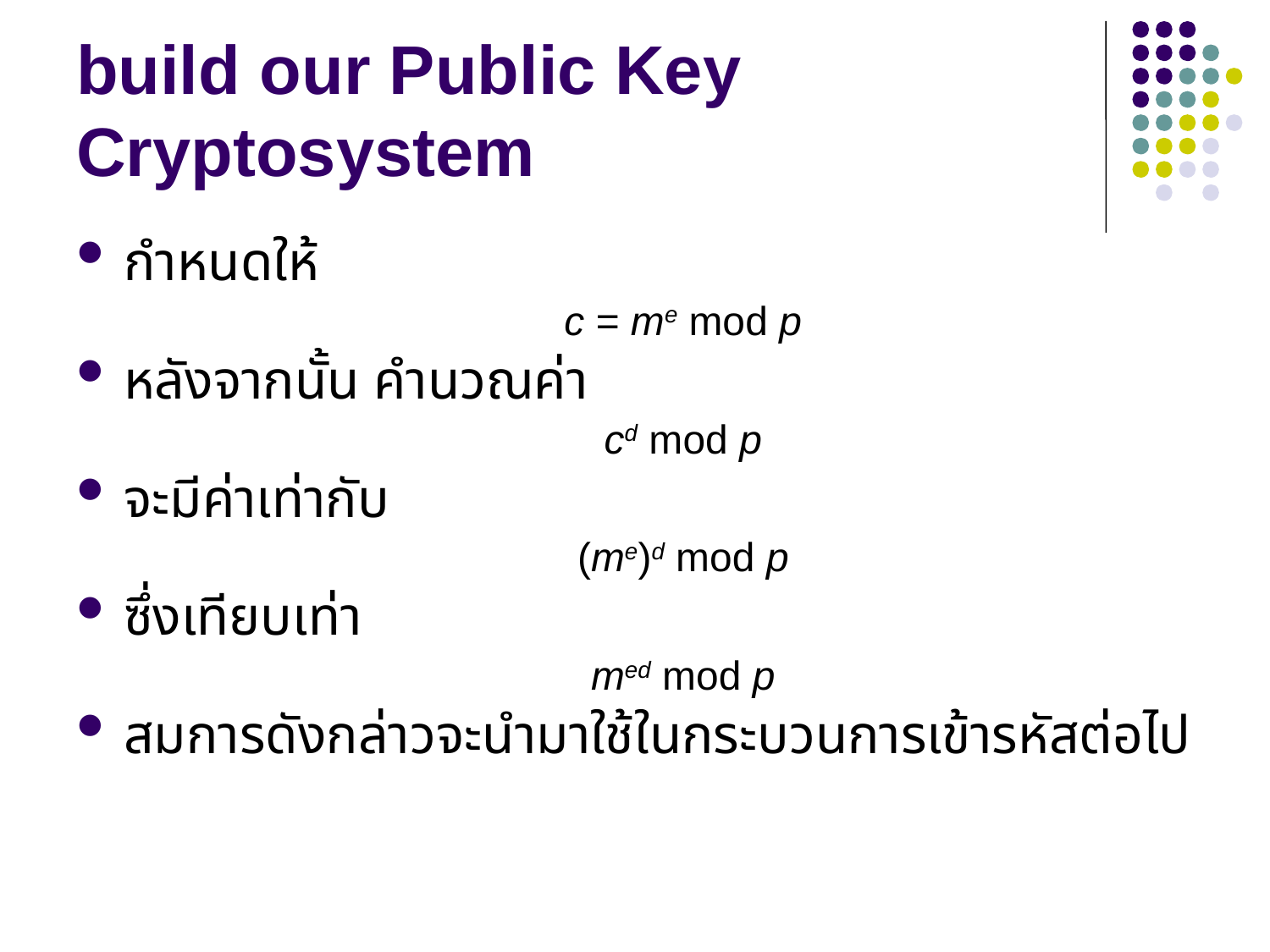

# build our Public Key Cryptosystem
กำหนดให้
c = me mod p
หลังจากนั้น คำนวณค่า
cd mod p
จะมีค่าเท่ากับ
(me)d mod p
ซึ่งเทียบเท่า
med mod p
สมการดังกล่าวจะนำมาใช้ในกระบวนการเข้ารหัสต่อไป